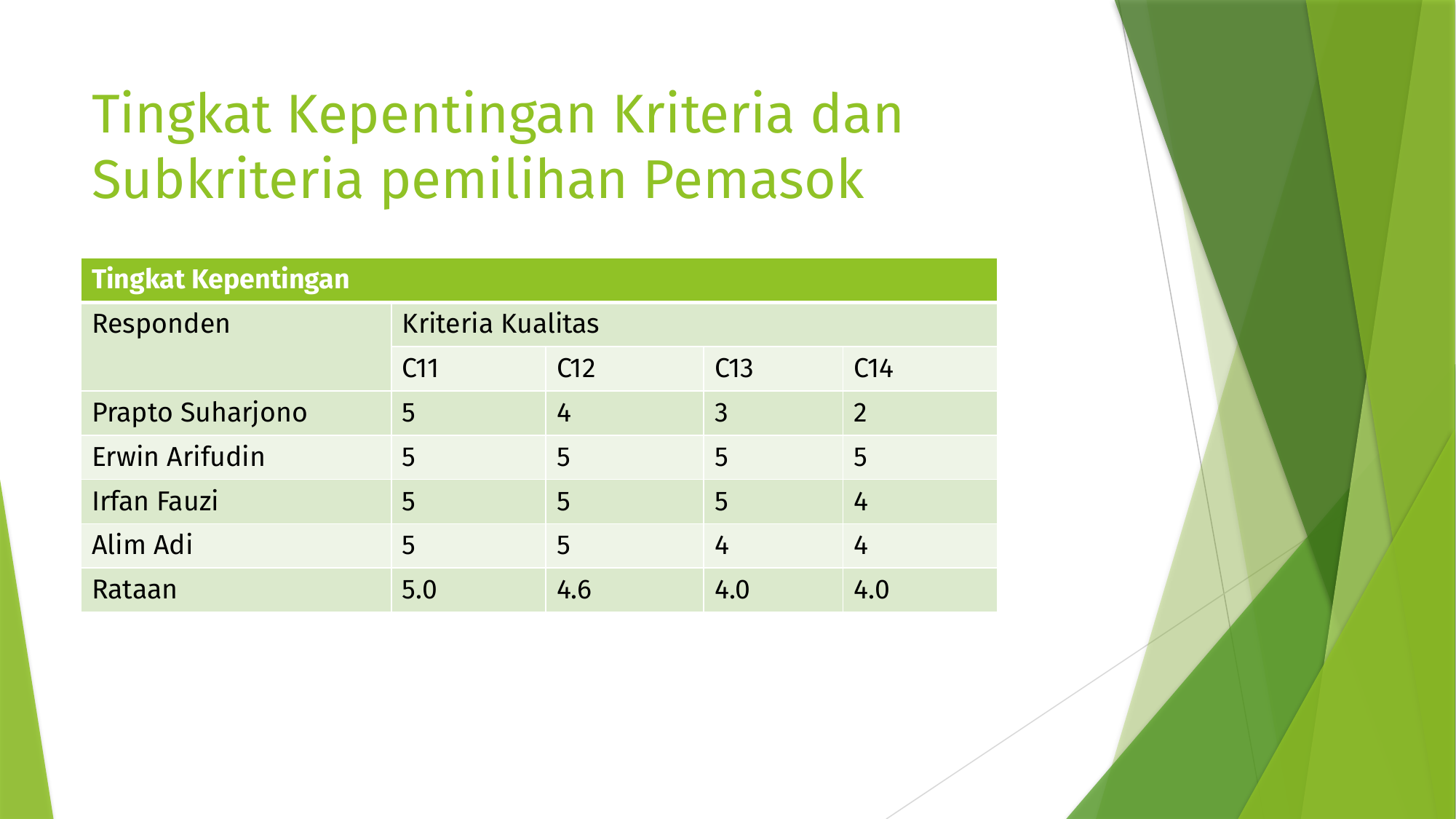

# Tingkat Kepentingan Kriteria dan Subkriteria pemilihan Pemasok
| Tingkat Kepentingan |  |  |  |  |
| --- | --- | --- | --- | --- |
| Responden | Kriteria Kualitas |  |  |  |
|  | C11 | C12 | C13 | C14 |
| Prapto Suharjono | 5 | 4 | 3 | 2 |
| Erwin Arifudin | 5 | 5 | 5 | 5 |
| Irfan Fauzi | 5 | 5 | 5 | 4 |
| Alim Adi | 5 | 5 | 4 | 4 |
| Rataan | 5.0 | 4.6 | 4.0 | 4.0 |